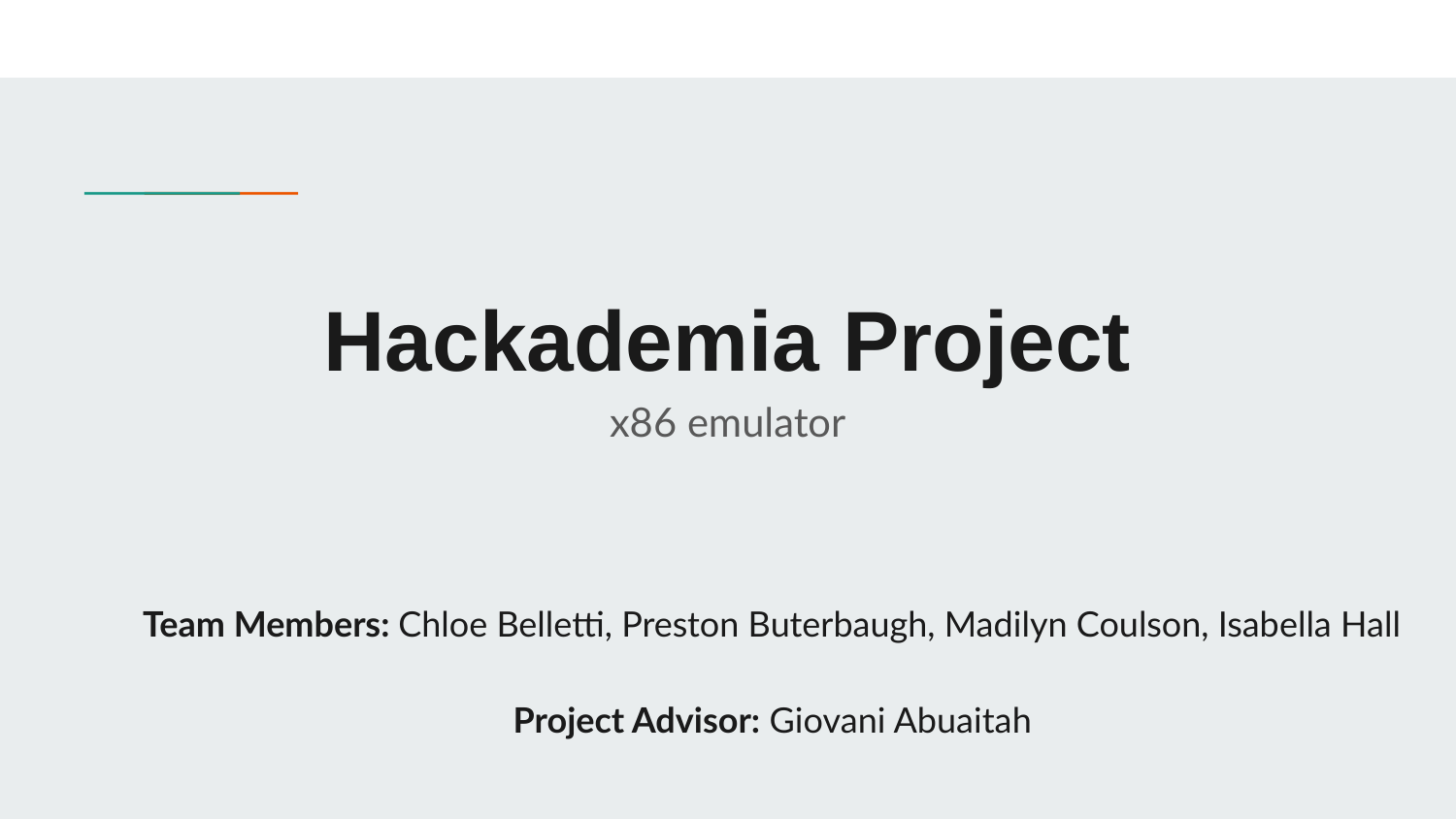

# Hackademia Project
x86 emulator
Team Members: Chloe Belletti, Preston Buterbaugh, Madilyn Coulson, Isabella Hall

Project Advisor: Giovani Abuaitah